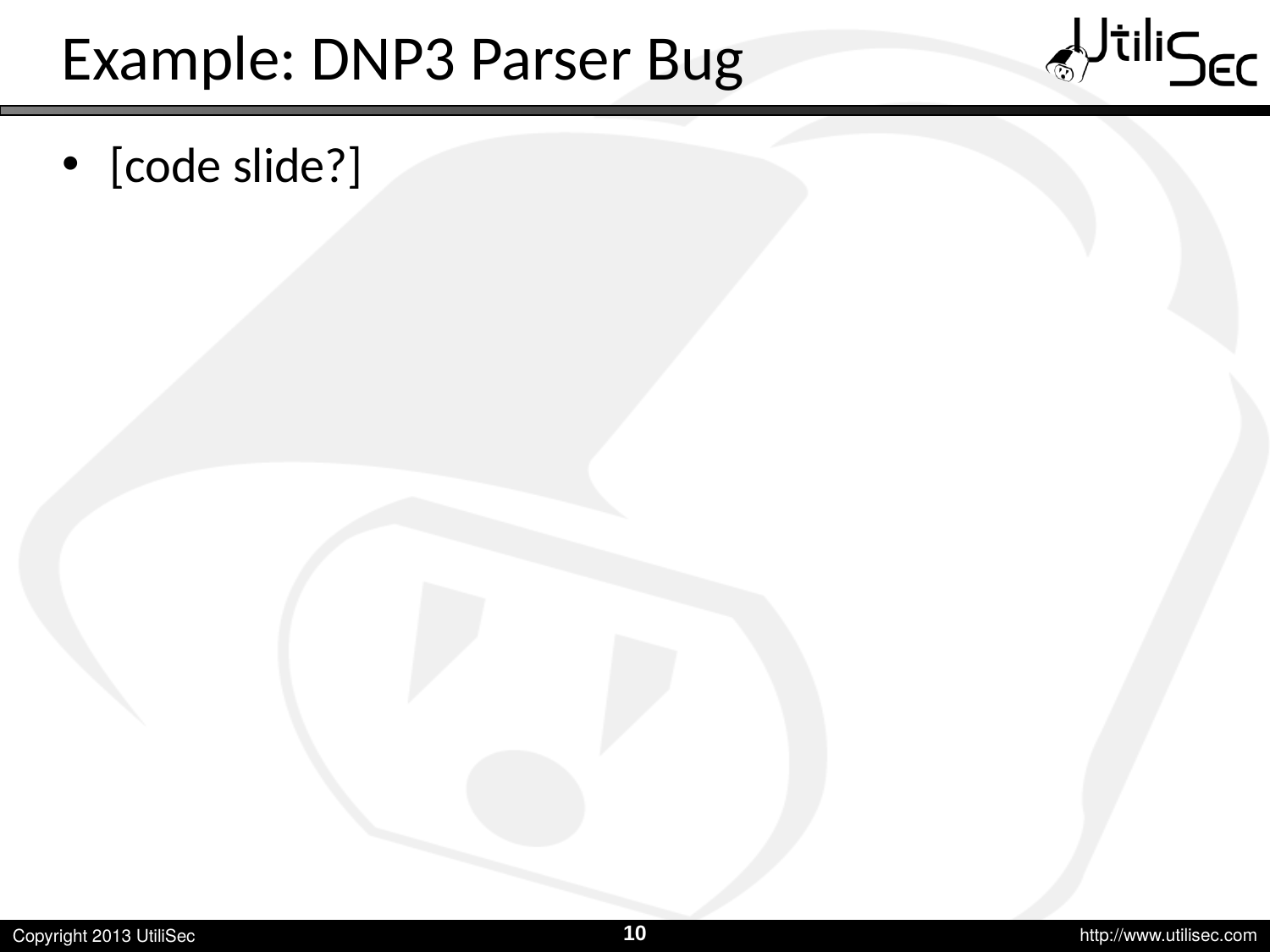

# Example: DNP3 Parser Bug
[code slide?]